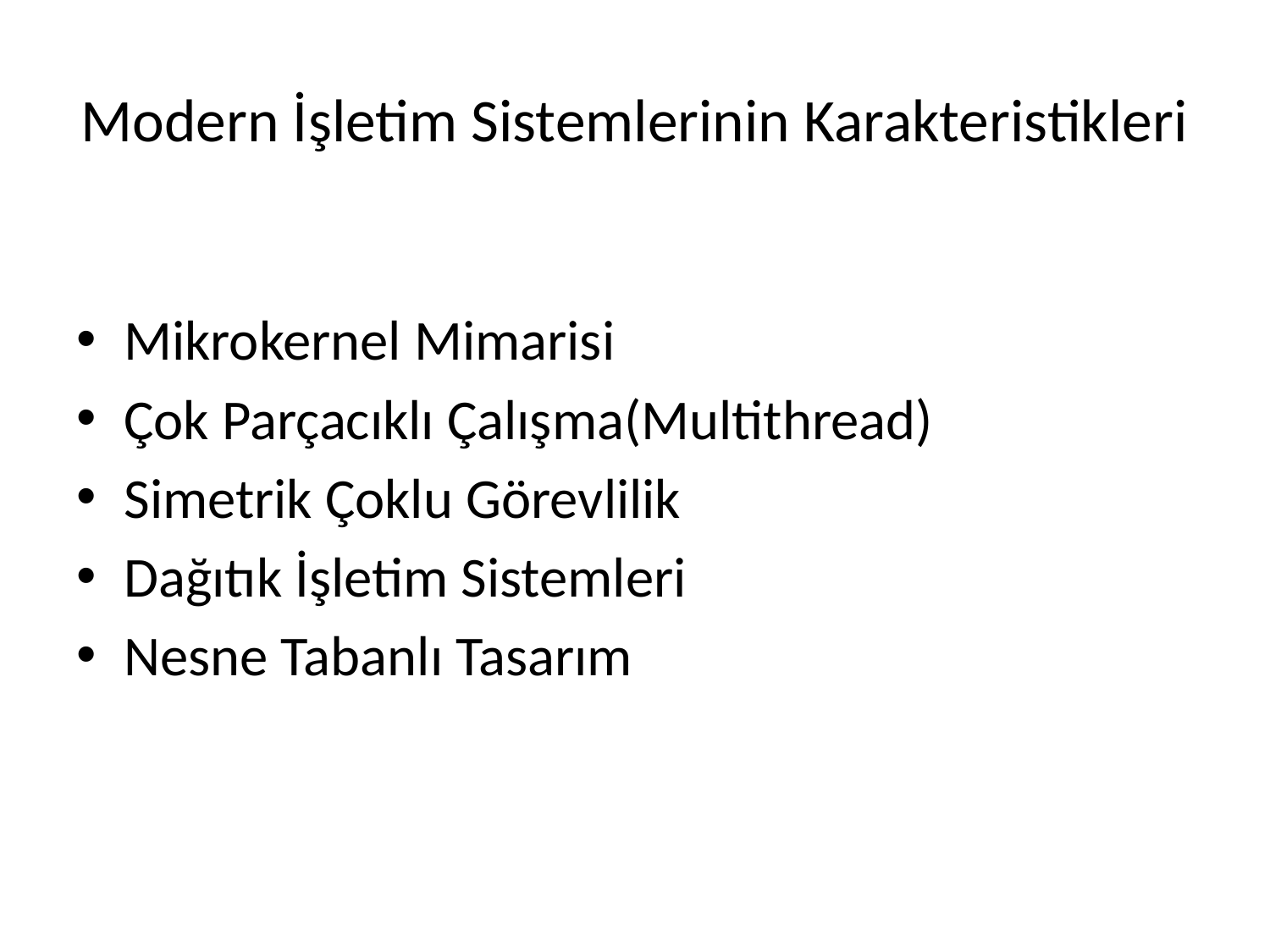

# Modern İşletim Sistemlerinin Karakteristikleri
Mikrokernel Mimarisi
Çok Parçacıklı Çalışma(Multithread)
Simetrik Çoklu Görevlilik
Dağıtık İşletim Sistemleri
Nesne Tabanlı Tasarım